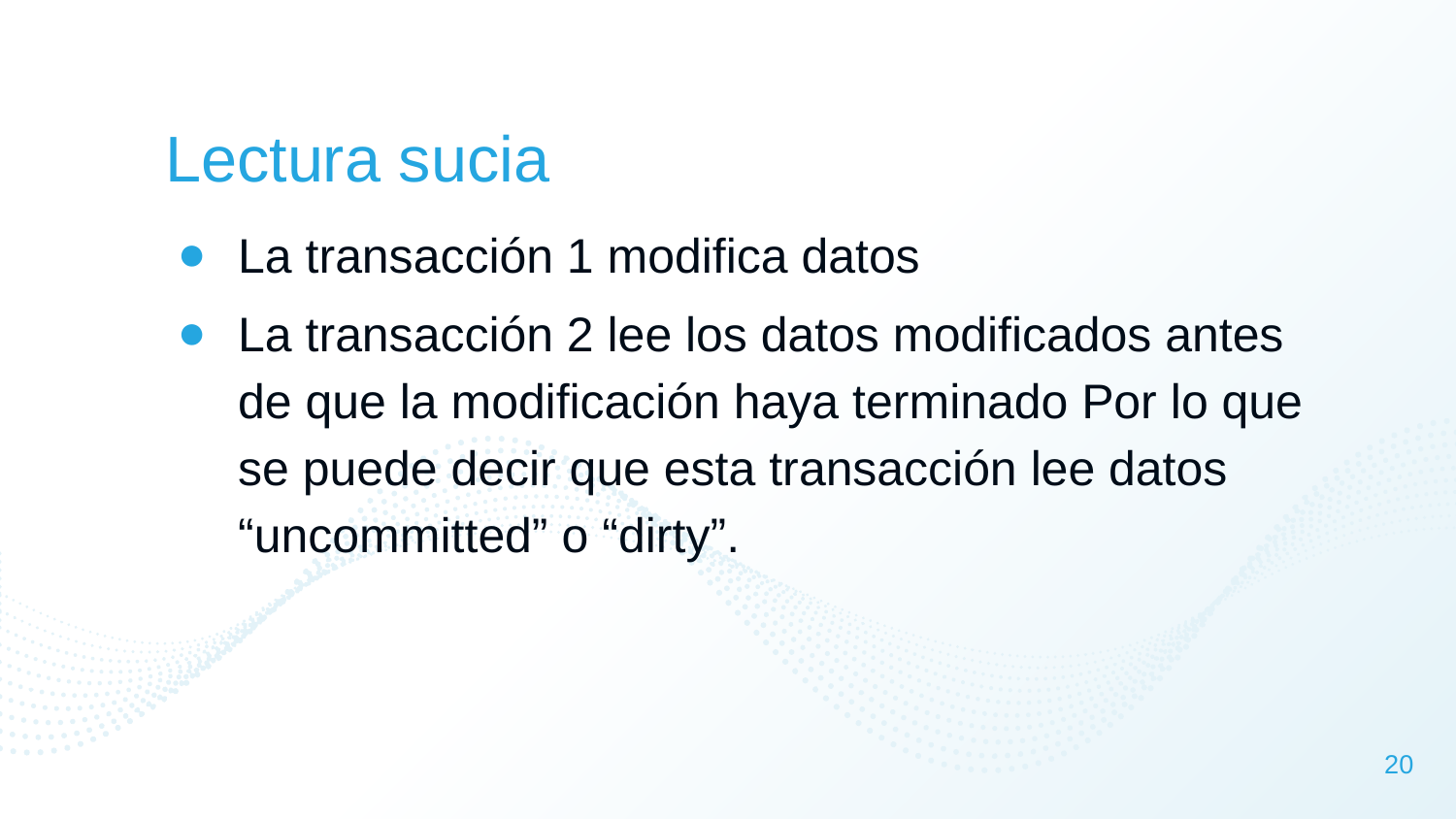

# Lectura sucia
La transacción 1 modifica datos
La transacción 2 lee los datos modificados antes de que la modificación haya terminado Por lo que se puede decir que esta transacción lee datos “uncommitted” o “dirty”.
20